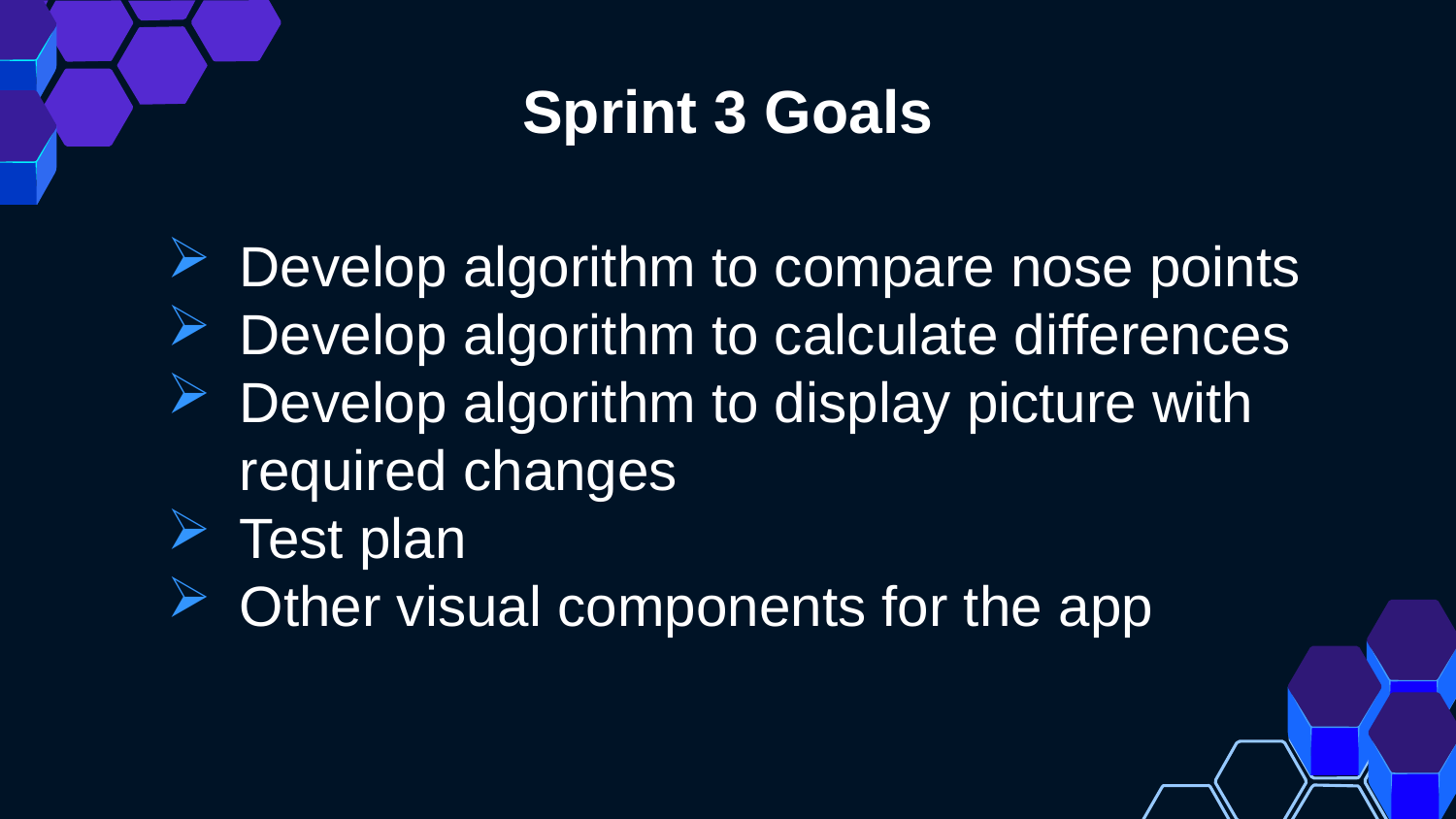

# Sprint 3 Goals
Develop algorithm to compare nose points
Develop algorithm to calculate differences
Develop algorithm to display picture with required changes
Test plan
Other visual components for the app